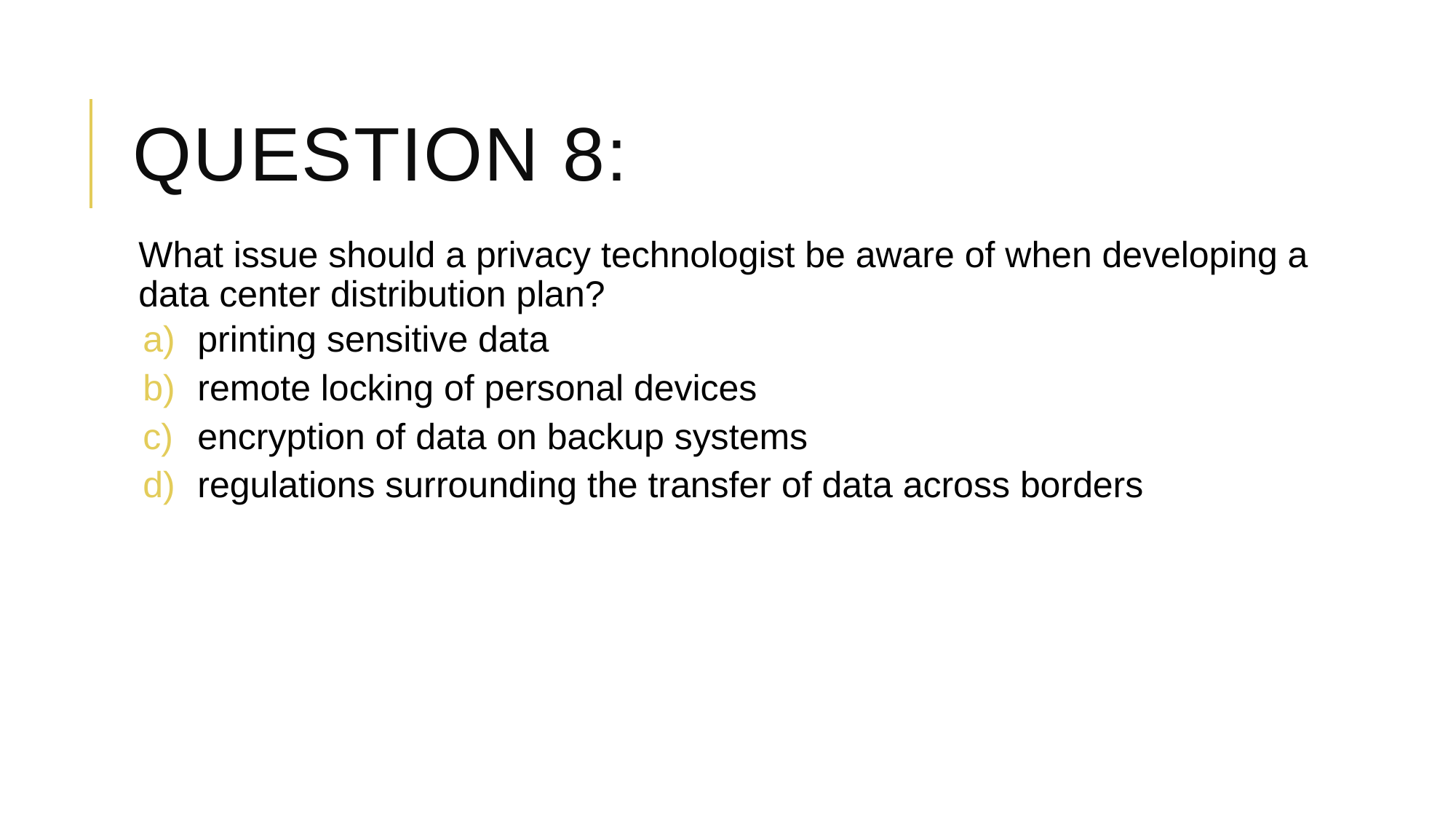

# Question 8:
What issue should a privacy technologist be aware of when developing a data center distribution plan?
printing sensitive data
remote locking of personal devices
encryption of data on backup systems
regulations surrounding the transfer of data across borders